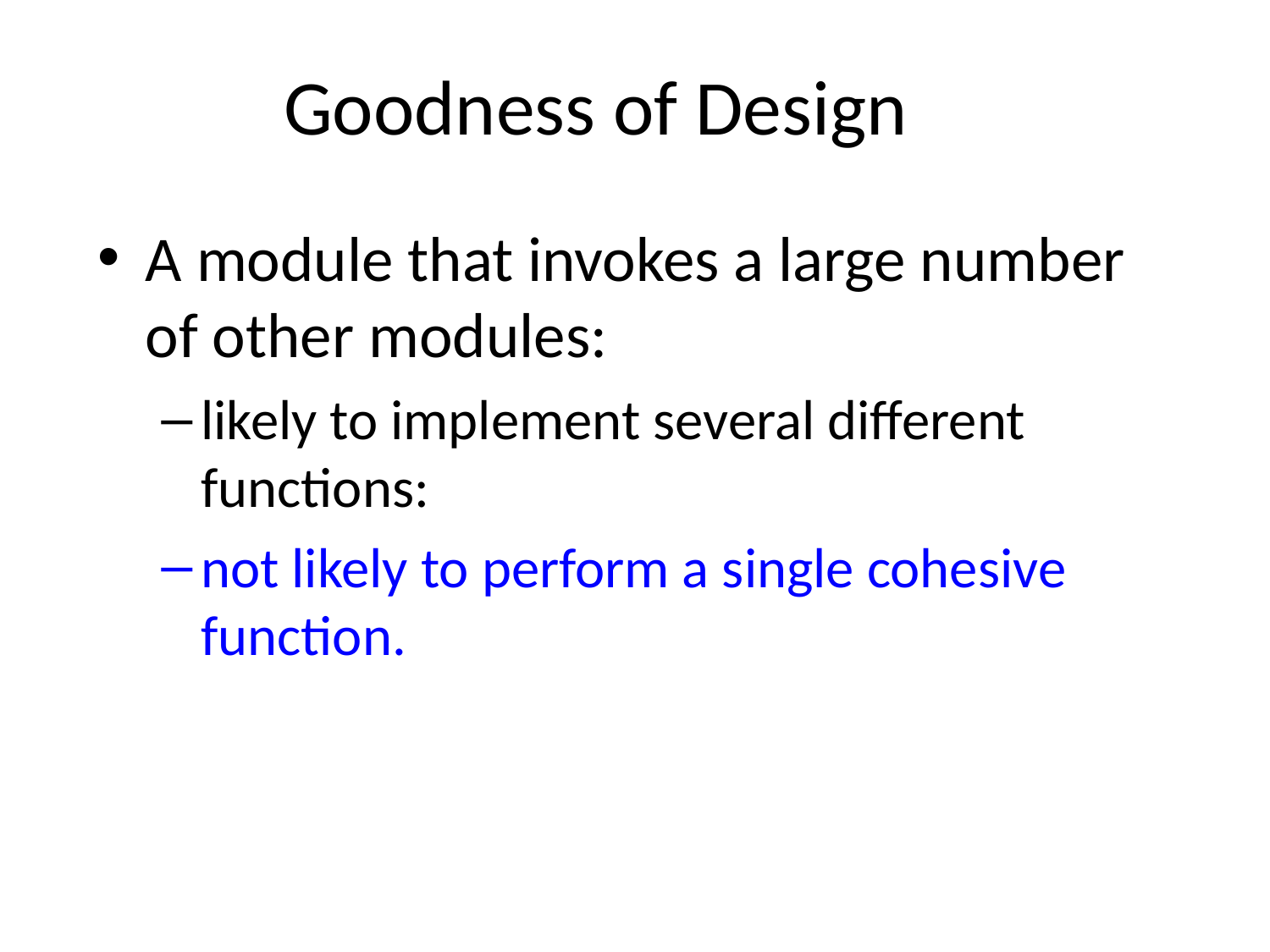

# Goodness of Design
A module that invokes a large number of other modules:
likely to implement several different functions:
not likely to perform a single cohesive function.